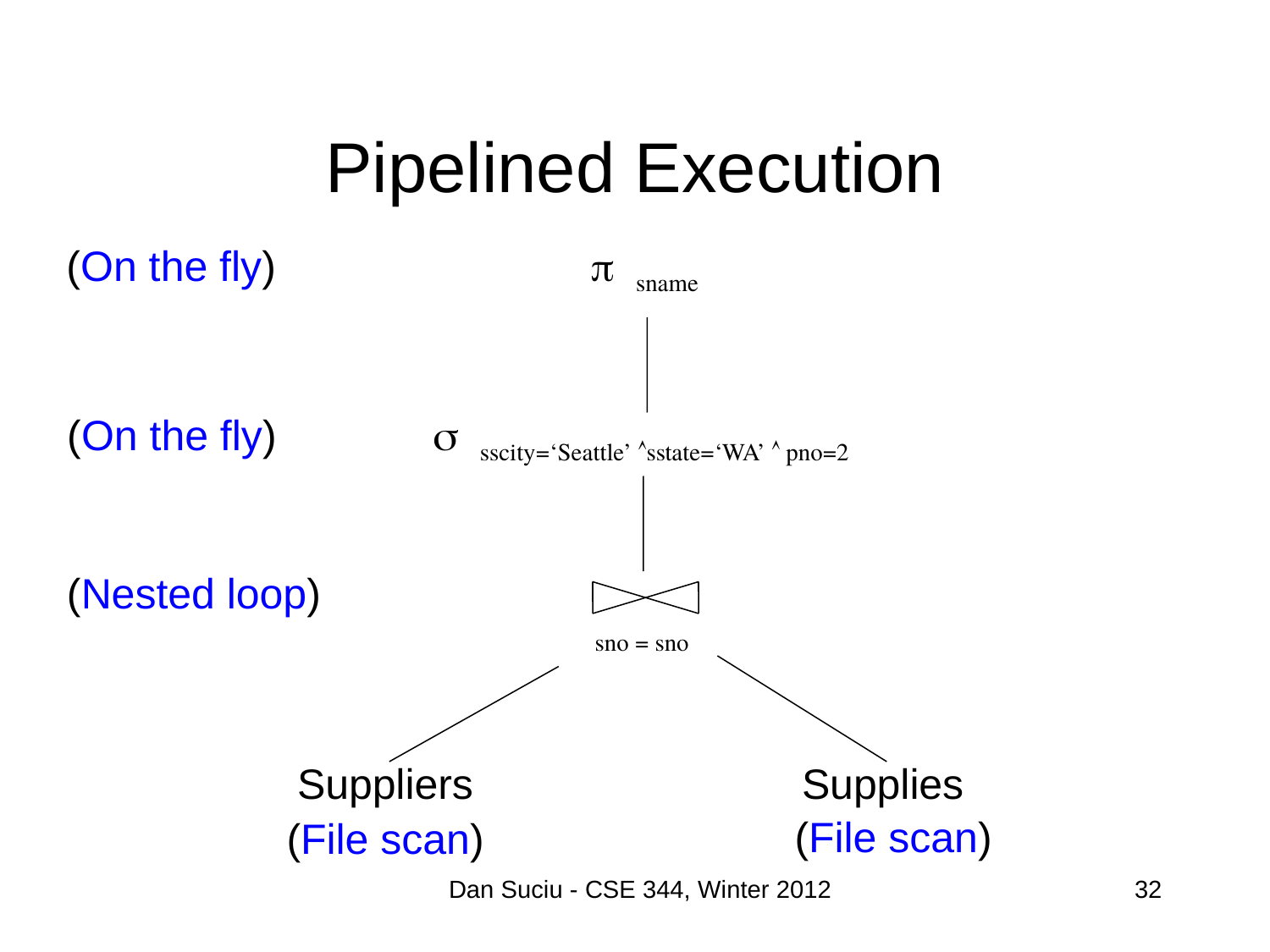

# Pipelined Execution
(On the fly)
π sname

(On the fly)
σ sscity=‘Seattle’ ∧sstate=‘WA’ ∧ pno=2

(Nested loop)

sno = sno

Suppliers
Supplies
(File scan)
(File scan)
Dan Suciu - CSE 344, Winter 2012
32